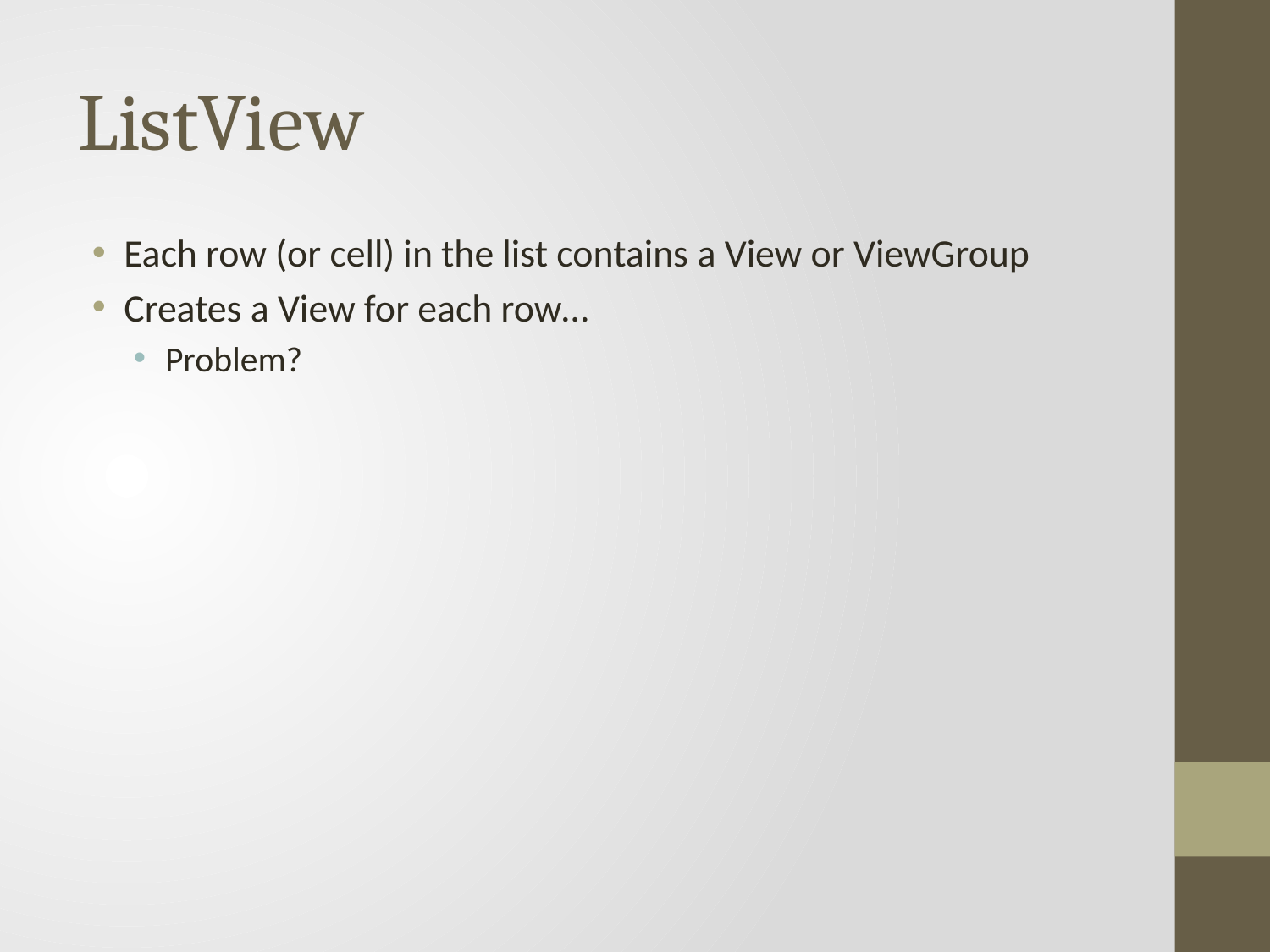

# ListView
Each row (or cell) in the list contains a View or ViewGroup
Creates a View for each row…
Problem?